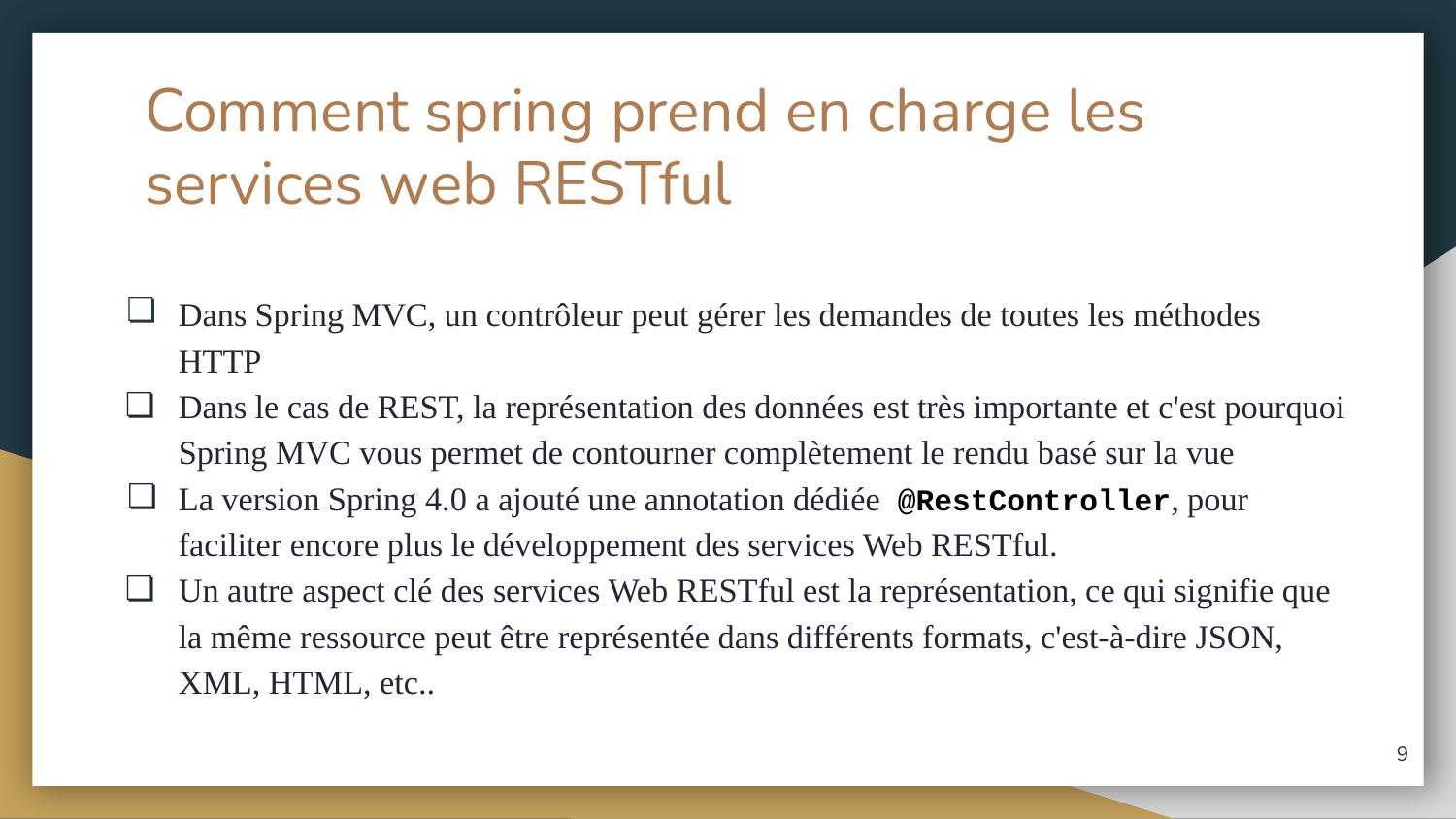

# Comment spring prend en charge les services web RESTful
Dans Spring MVC, un contrôleur peut gérer les demandes de toutes les méthodes HTTP
Dans le cas de REST, la représentation des données est très importante et c'est pourquoi Spring MVC vous permet de contourner complètement le rendu basé sur la vue
La version Spring 4.0 a ajouté une annotation dédiée  @RestController, pour faciliter encore plus le développement des services Web RESTful.
Un autre aspect clé des services Web RESTful est la représentation, ce qui signifie que la même ressource peut être représentée dans différents formats, c'est-à-dire JSON, XML, HTML, etc..
9